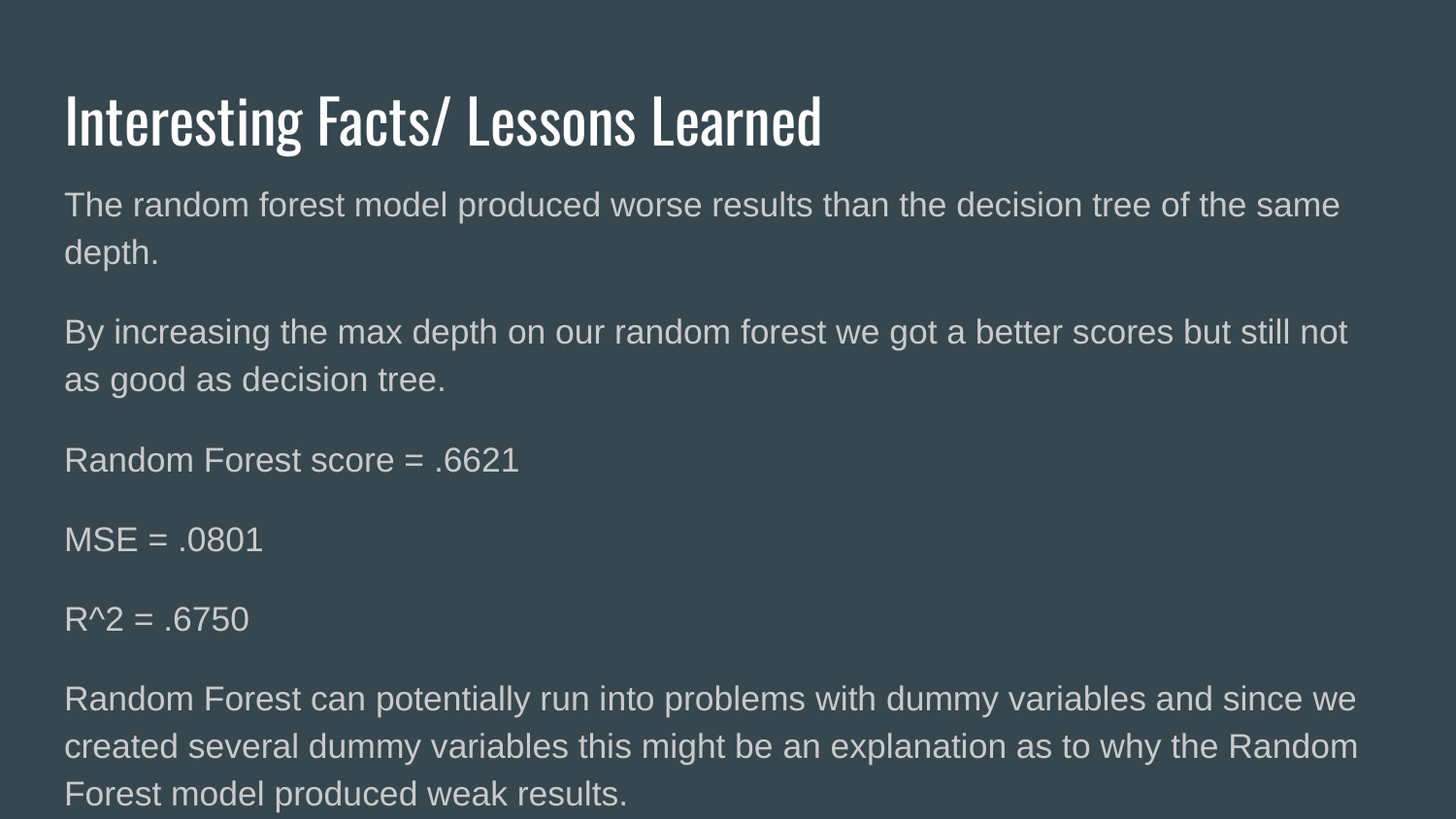

# Interesting Facts/ Lessons Learned
The random forest model produced worse results than the decision tree of the same depth.
By increasing the max depth on our random forest we got a better scores but still not as good as decision tree.
Random Forest score = .6621
MSE = .0801
R^2 = .6750
Random Forest can potentially run into problems with dummy variables and since we created several dummy variables this might be an explanation as to why the Random Forest model produced weak results.